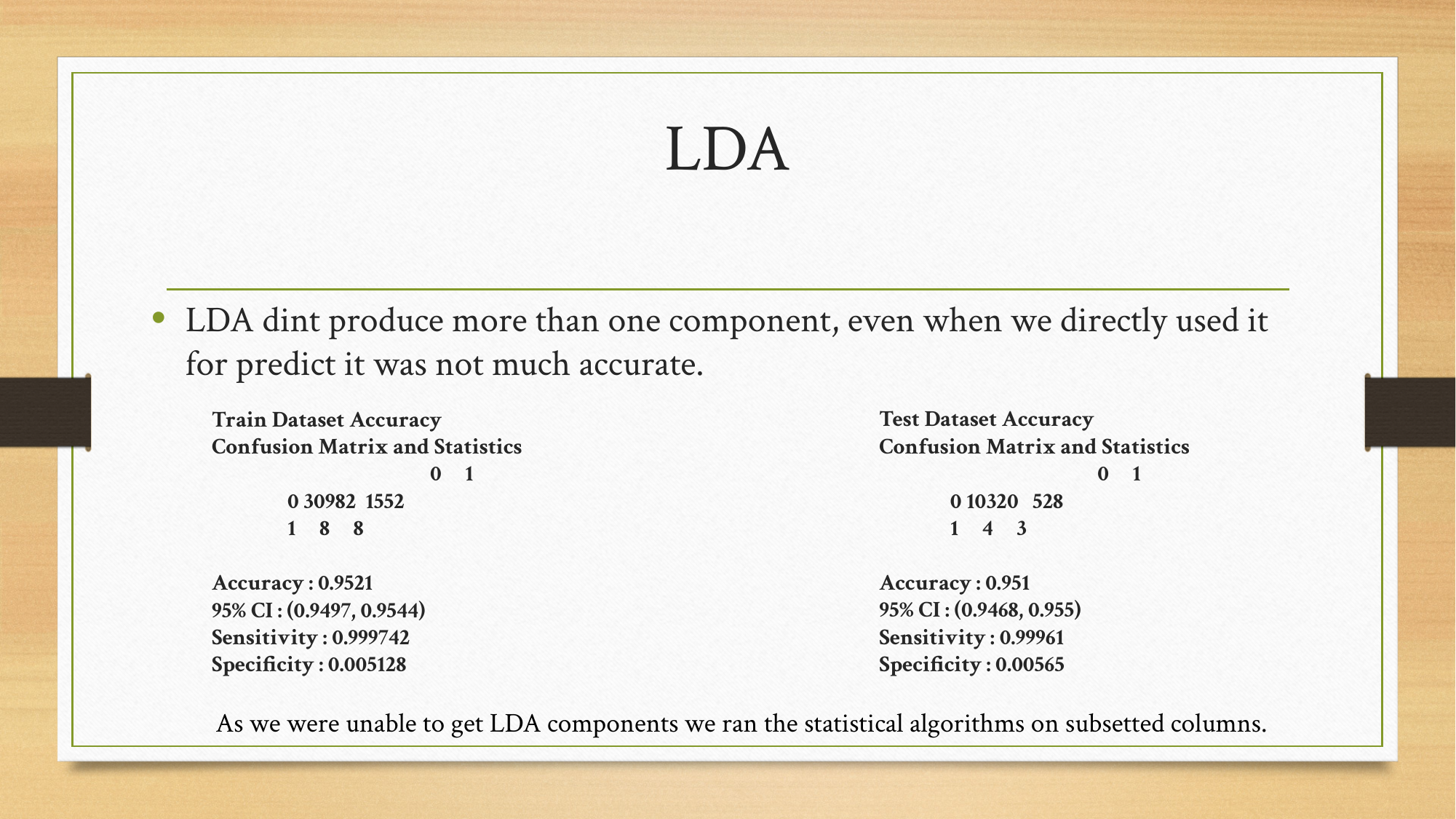

# LDA
LDA dint produce more than one component, even when we directly used it for predict it was not much accurate.

Test Dataset Accuracy
Confusion Matrix and Statistics
		0     1
               0 10320   528
               1     4     3

Accuracy : 0.951
95% CI : (0.9468, 0.955)
Sensitivity : 0.99961
Specificity : 0.00565
Train Dataset Accuracy
Confusion Matrix and Statistics
		0     1
                0 30982  1552
                1     8     8

Accuracy : 0.9521
95% CI : (0.9497, 0.9544)
Sensitivity : 0.999742
Specificity : 0.005128
As we were unable to get LDA components we ran the statistical algorithms on subsetted columns.